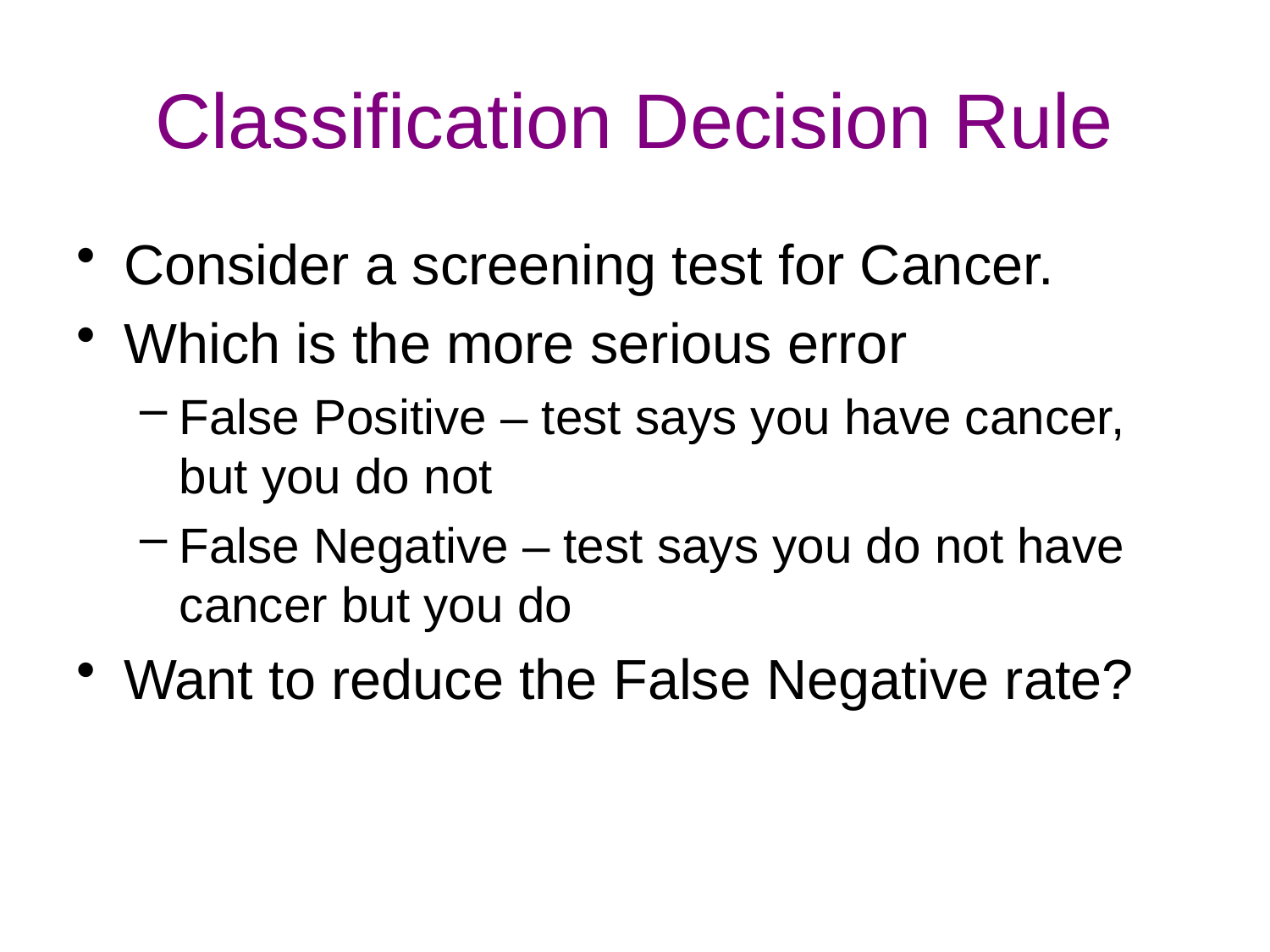

# Classification Decision Rule
Consider a screening test for Cancer.
Which is the more serious error
False Positive – test says you have cancer, but you do not
False Negative – test says you do not have cancer but you do
Want to reduce the False Negative rate?